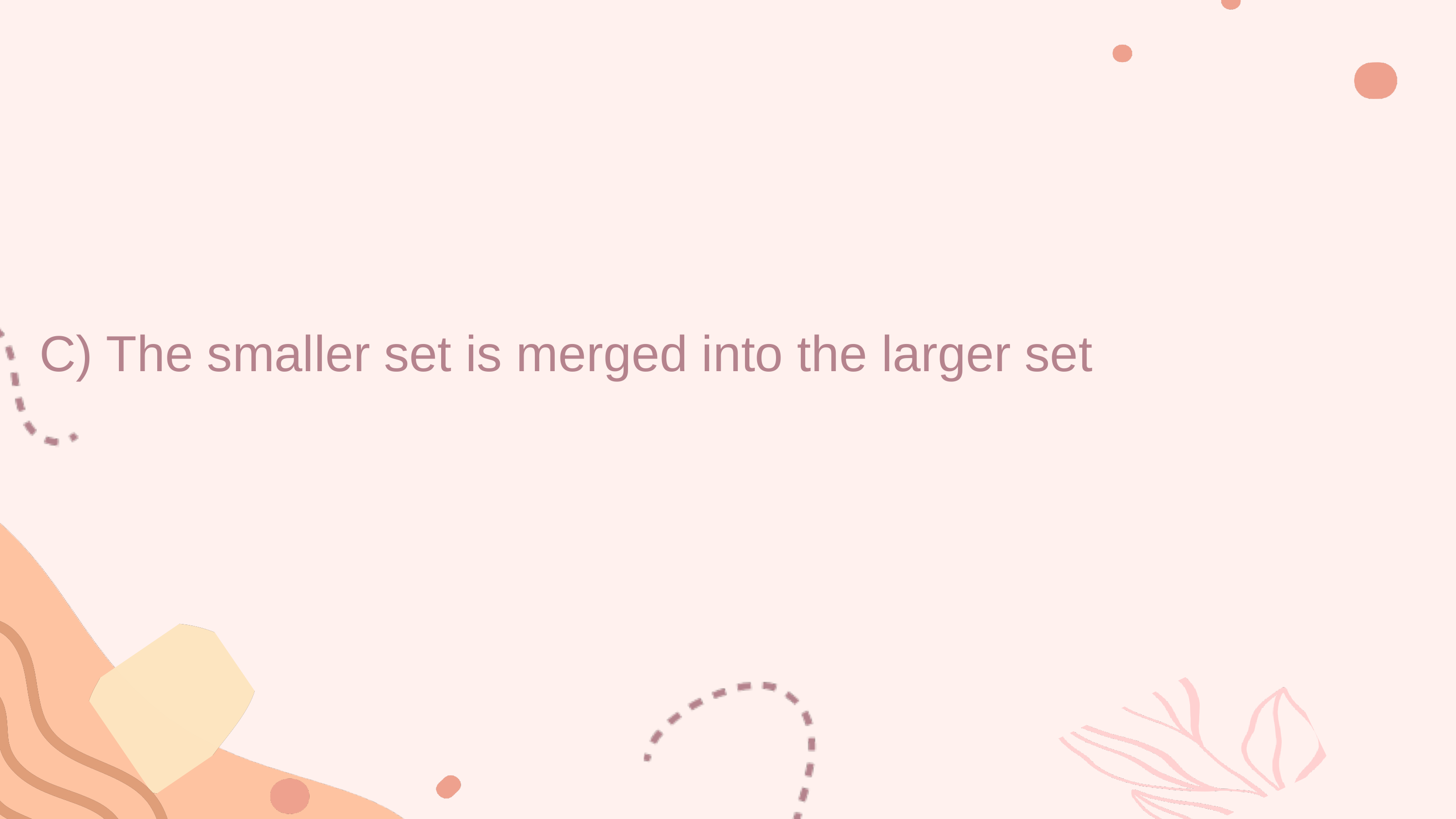

C) The smaller set is merged into the larger set